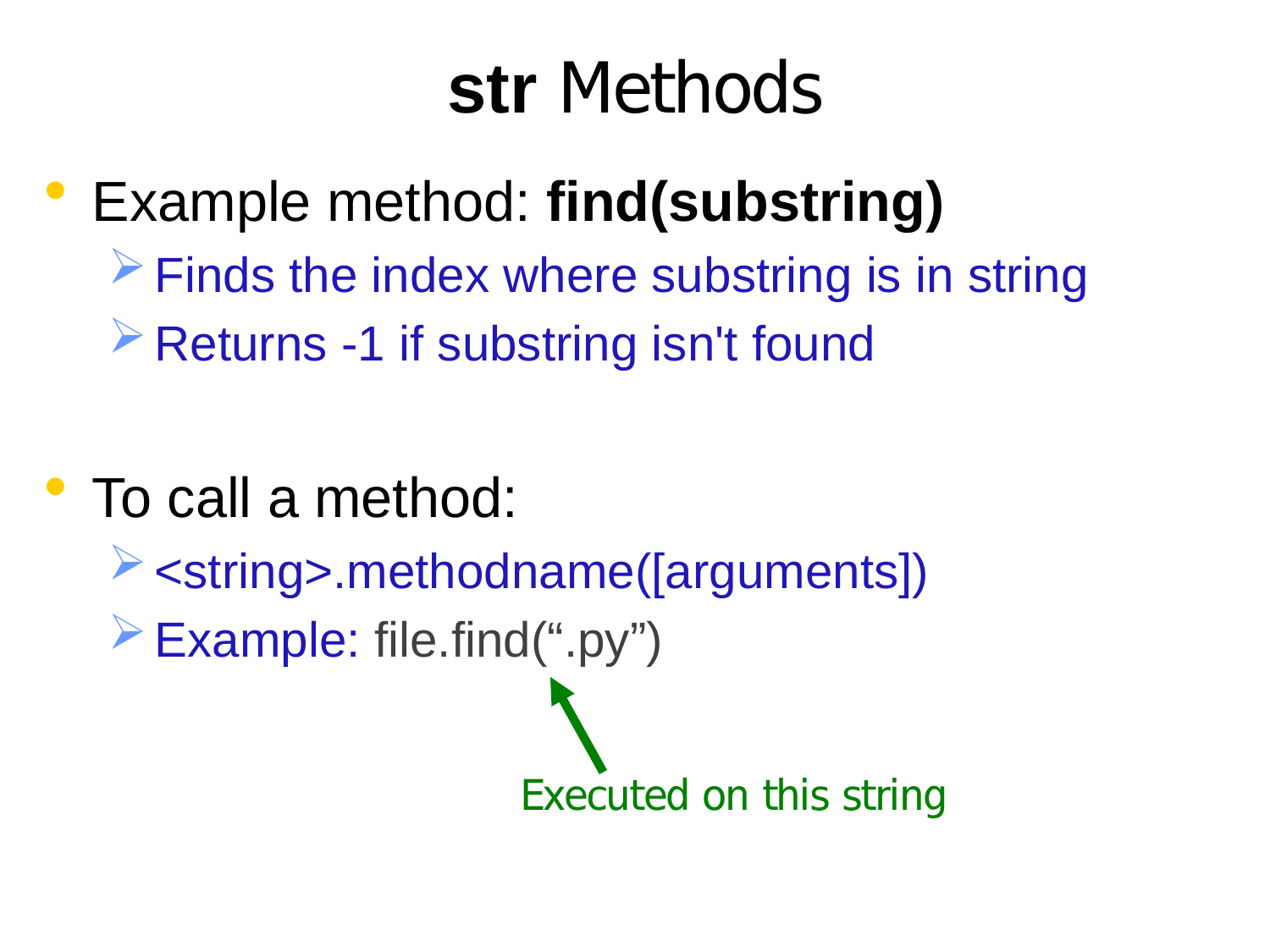

# str Methods
Example method: find(substring)
Finds the index where substring is in string
Returns -1 if substring isn't found

To call a method:
<string>.methodname([arguments])
Example: file.find(“.py”)

Executed on this string